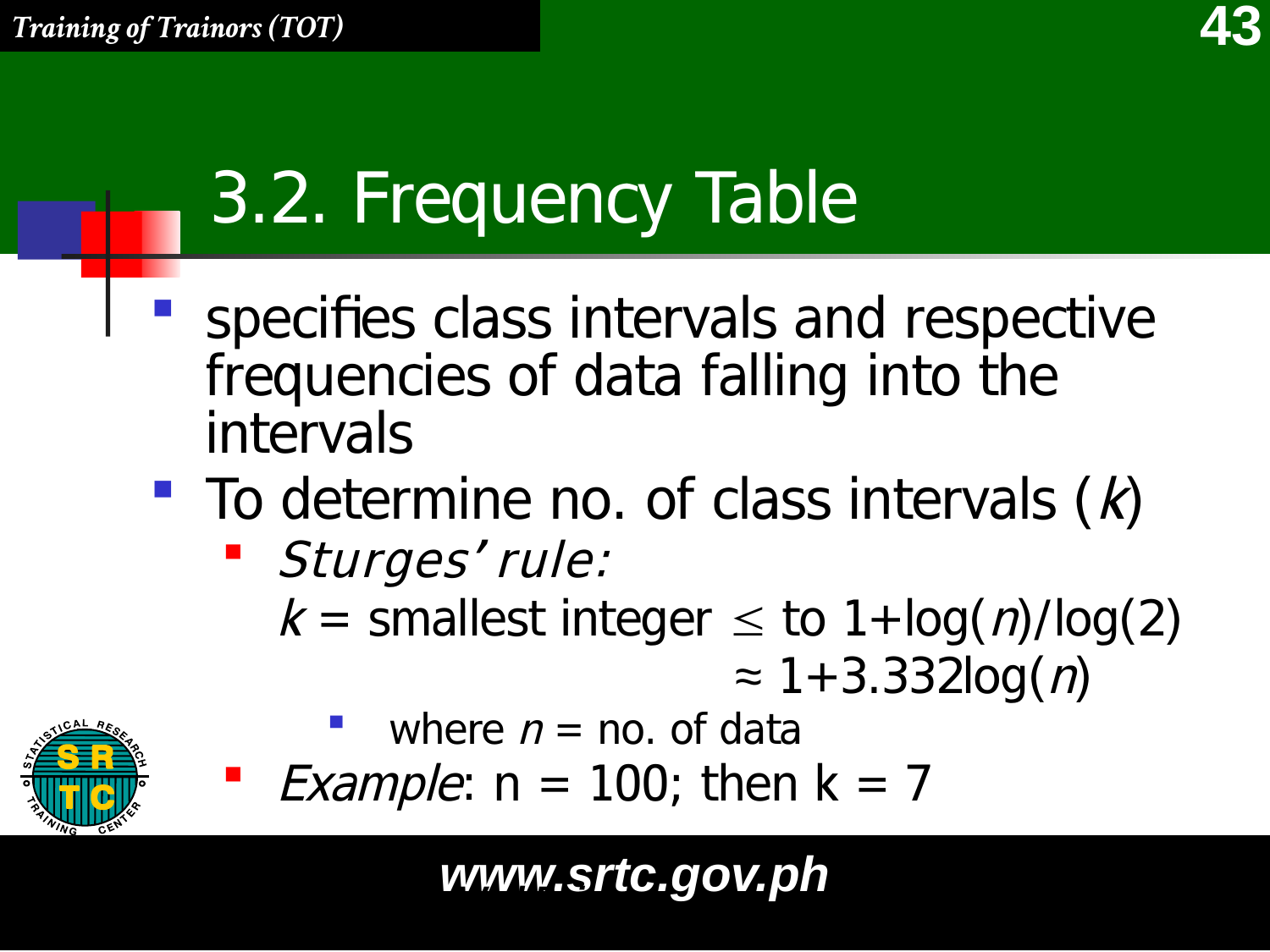

# 3.2. Frequency Table
specifies class intervals and respective frequencies of data falling into the intervals
To determine no. of class intervals (k)
Sturges’ rule:
	k = smallest integer ≤ to 1+log(n)/log(2)
				     ≈ 1+3.332log(n)
where n = no. of data
Example: n = 100; then k = 7